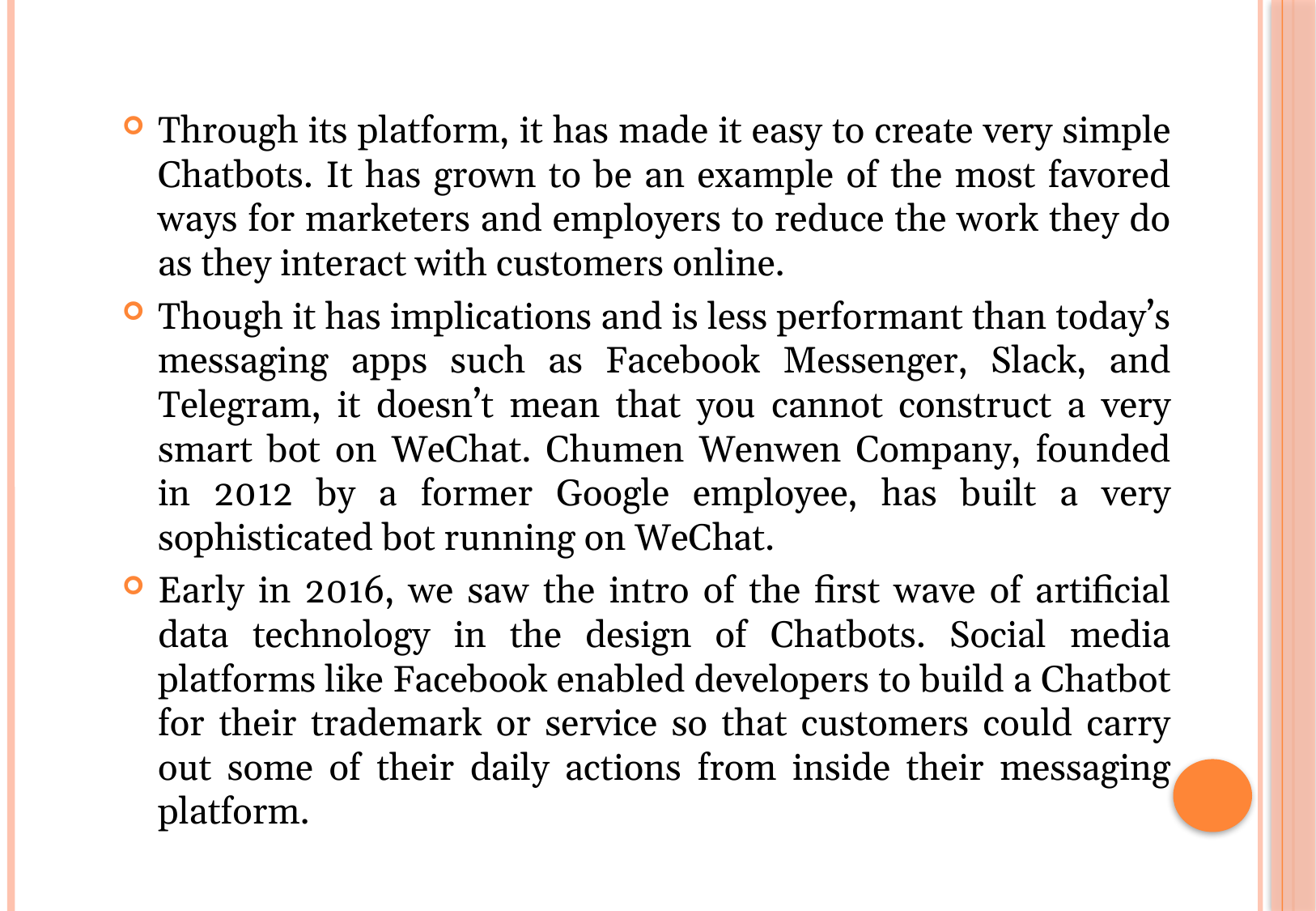

Through its platform, it has made it easy to create very simple Chatbots. It has grown to be an example of the most favored ways for marketers and employers to reduce the work they do as they interact with customers online.
Though it has implications and is less performant than today’s messaging apps such as Facebook Messenger, Slack, and Telegram, it doesn’t mean that you cannot construct a very smart bot on WeChat. Chumen Wenwen Company, founded in 2012 by a former Google employee, has built a very sophisticated bot running on WeChat.
Early in 2016, we saw the intro of the first wave of artificial data technology in the design of Chatbots. Social media platforms like Facebook enabled developers to build a Chatbot for their trademark or service so that customers could carry out some of their daily actions from inside their messaging platform.